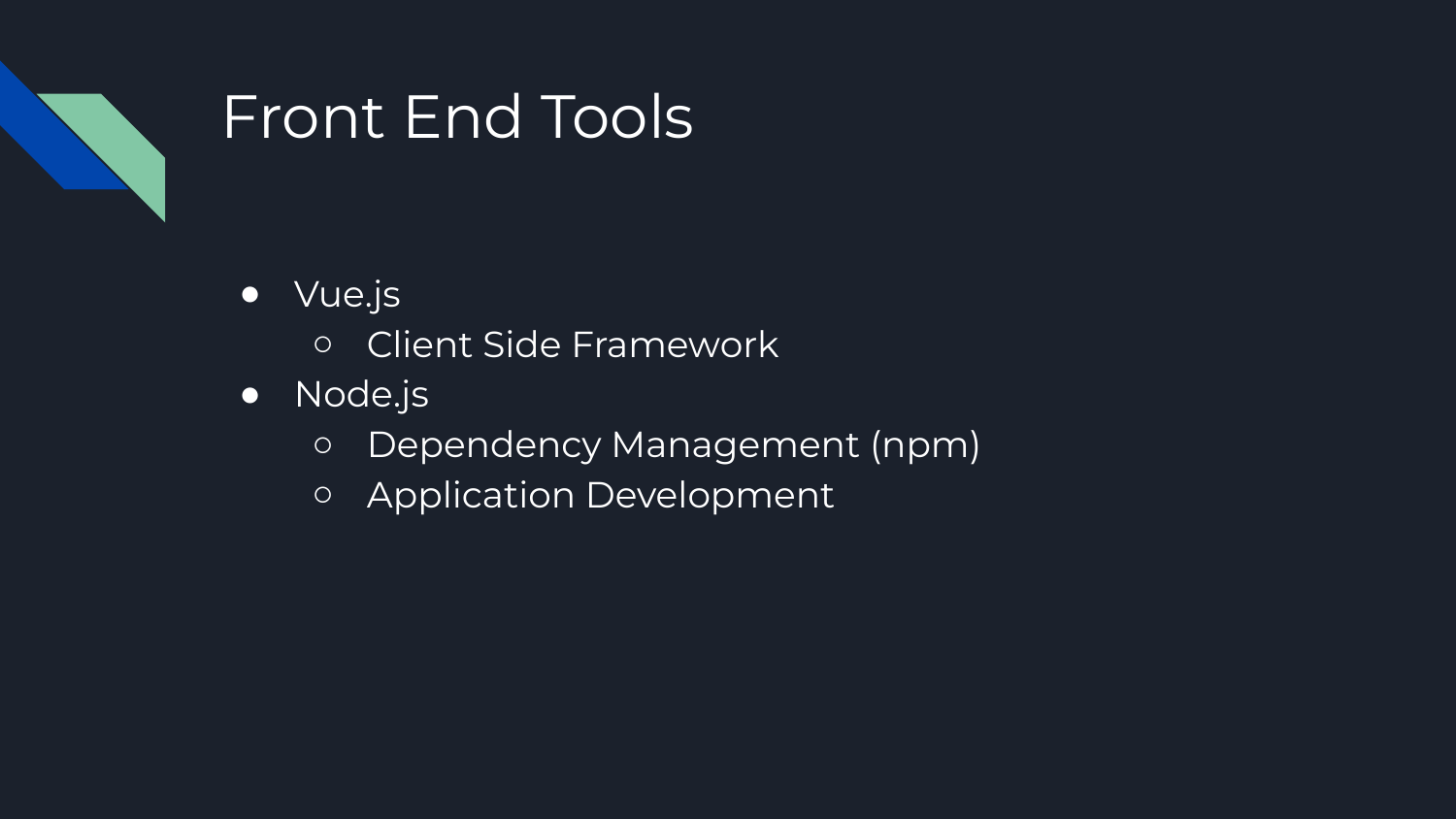

# Front End Tools
Vue.js
Client Side Framework
Node.js
Dependency Management (npm)
Application Development